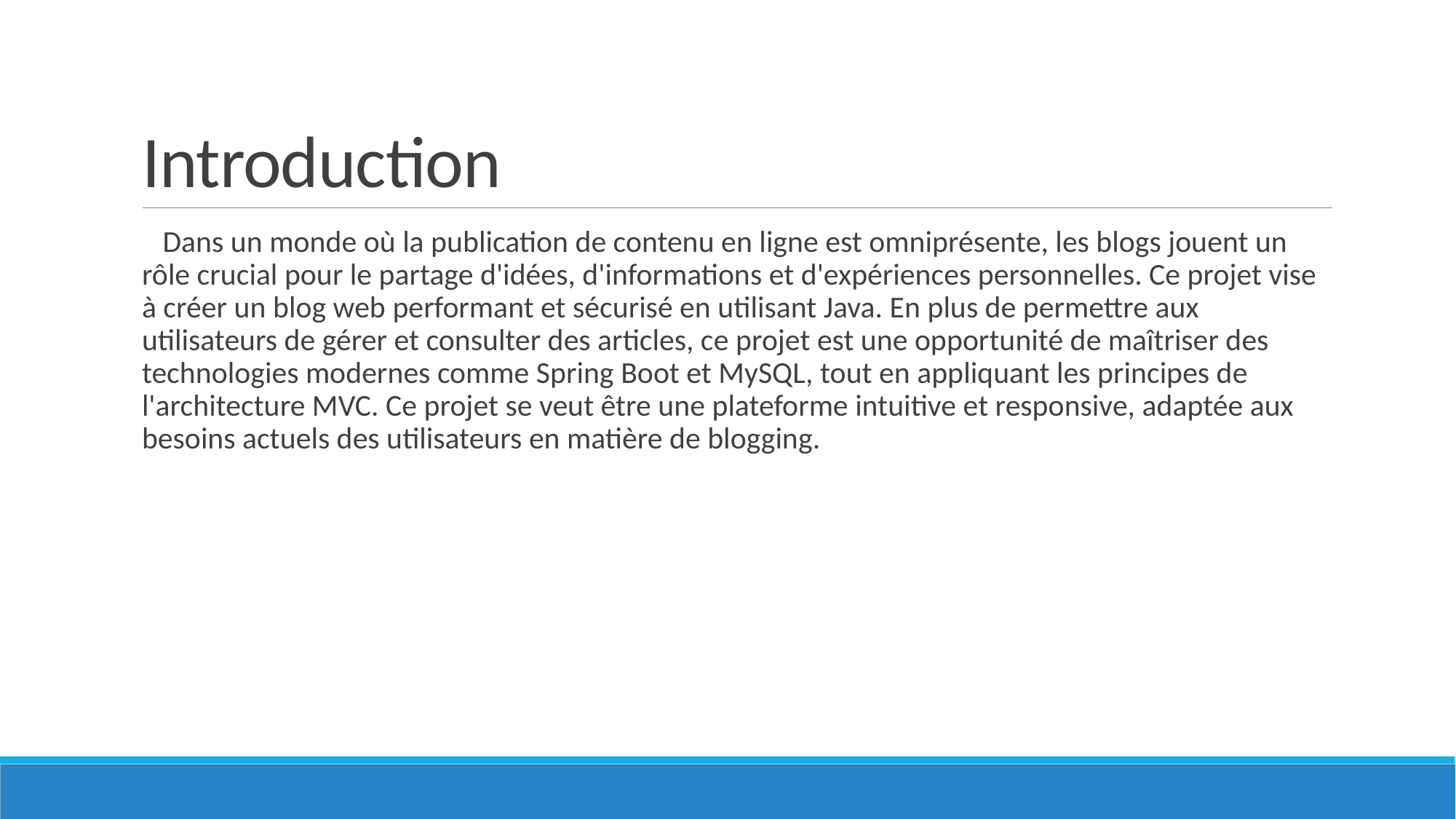

# Introduction
   Dans un monde où la publication de contenu en ligne est omniprésente, les blogs jouent un rôle crucial pour le partage d'idées, d'informations et d'expériences personnelles. Ce projet vise à créer un blog web performant et sécurisé en utilisant Java. En plus de permettre aux utilisateurs de gérer et consulter des articles, ce projet est une opportunité de maîtriser des technologies modernes comme Spring Boot et MySQL, tout en appliquant les principes de l'architecture MVC. Ce projet se veut être une plateforme intuitive et responsive, adaptée aux besoins actuels des utilisateurs en matière de blogging.